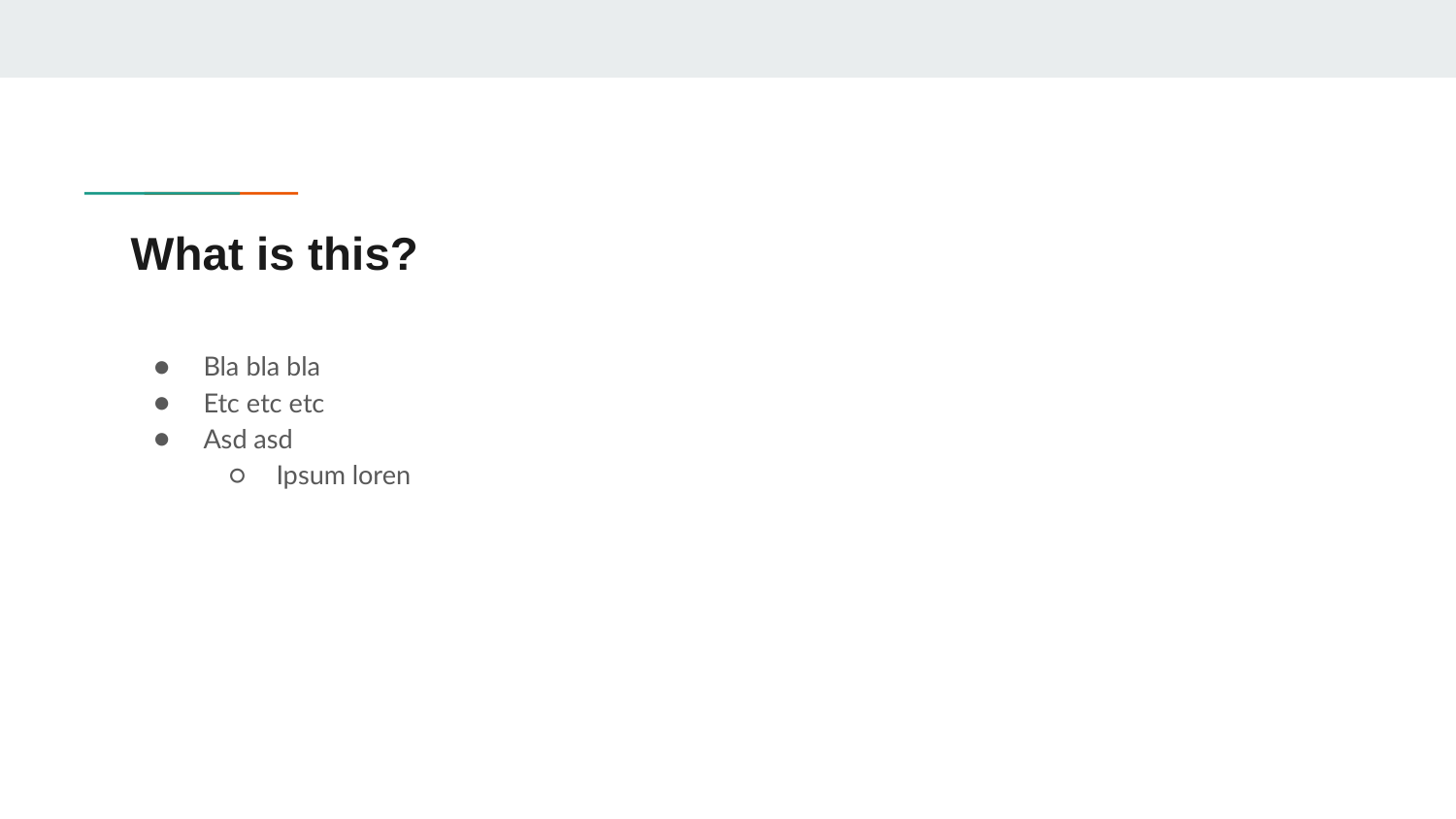

# What is this?
Bla bla bla
Etc etc etc
Asd asd
Ipsum loren